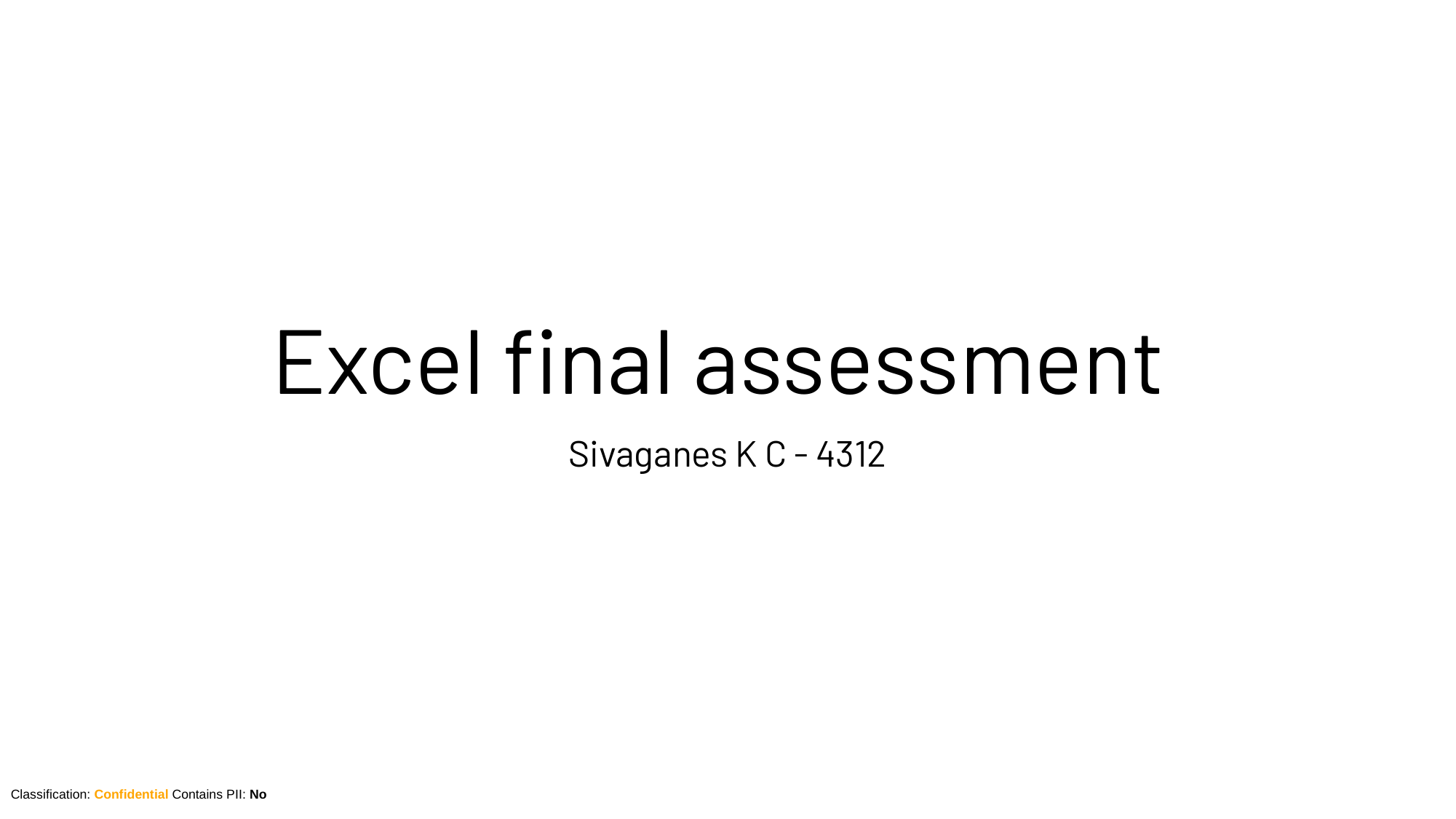

# Excel final assessment
Sivaganes K C - 4312